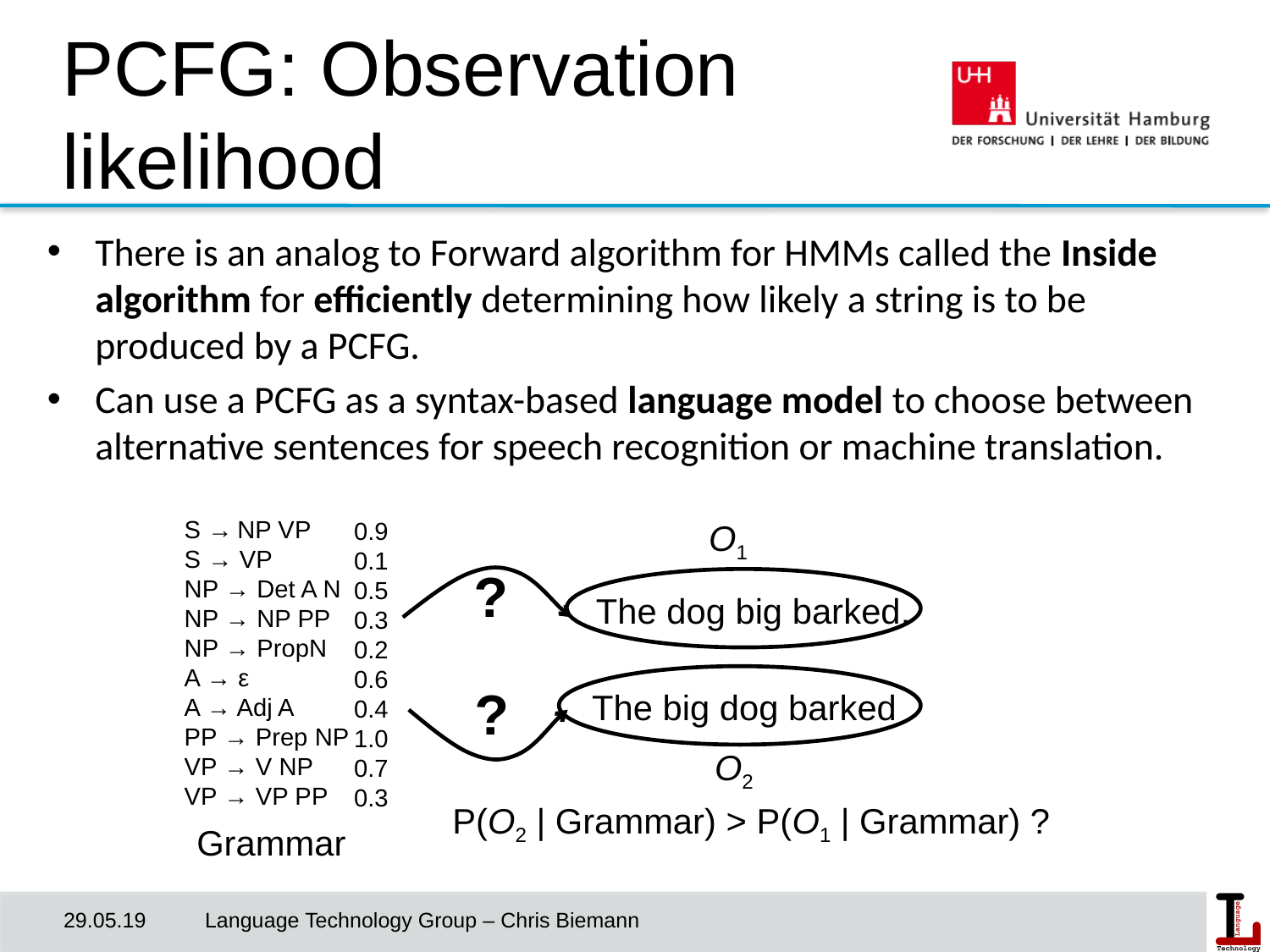

# PCFG: Observation likelihood
There is an analog to Forward algorithm for HMMs called the Inside algorithm for efficiently determining how likely a string is to be produced by a PCFG.
Can use a PCFG as a syntax-based language model to choose between alternative sentences for speech recognition or machine translation.
S → NP VP
S → VP
NP → Det A N
NP → NP PP
NP → PropN
A → ε
A → Adj A
PP → Prep NP
VP → V NP
VP → VP PP
0.9
0.1
0.5
0.3
0.2
0.6
0.4
1.0
0.7
0.3
Grammar
O1

The dog big barked.

The big dog barked
O2
?

?

P(O2 | Grammar) > P(O1 | Grammar) ?
29.05.19
 Language Technology Group – Chris Biemann